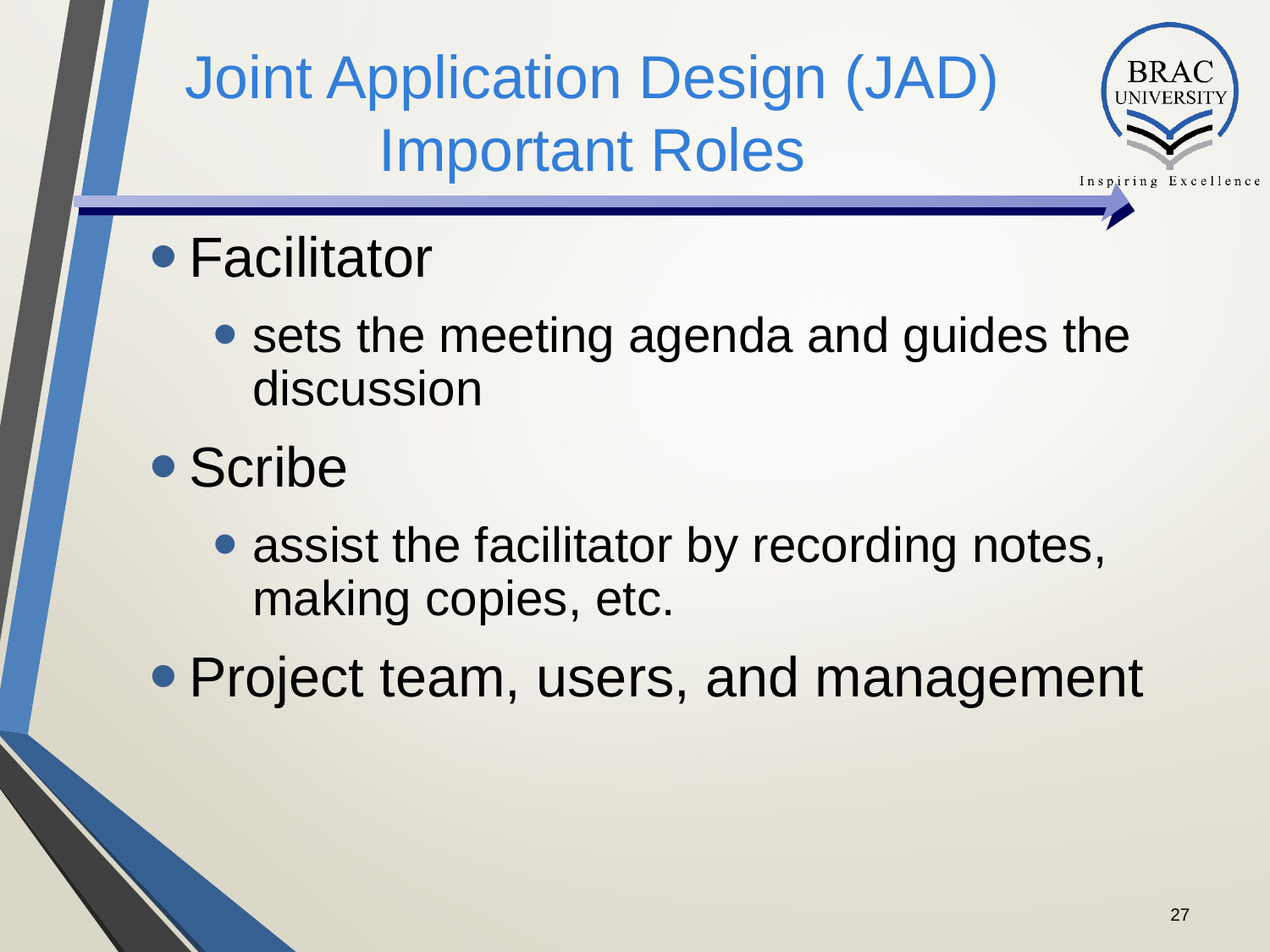

# Joint Application Design (JAD) Important Roles
Facilitator
sets the meeting agenda and guides the discussion
Scribe
assist the facilitator by recording notes, making copies, etc.
Project team, users, and management

27